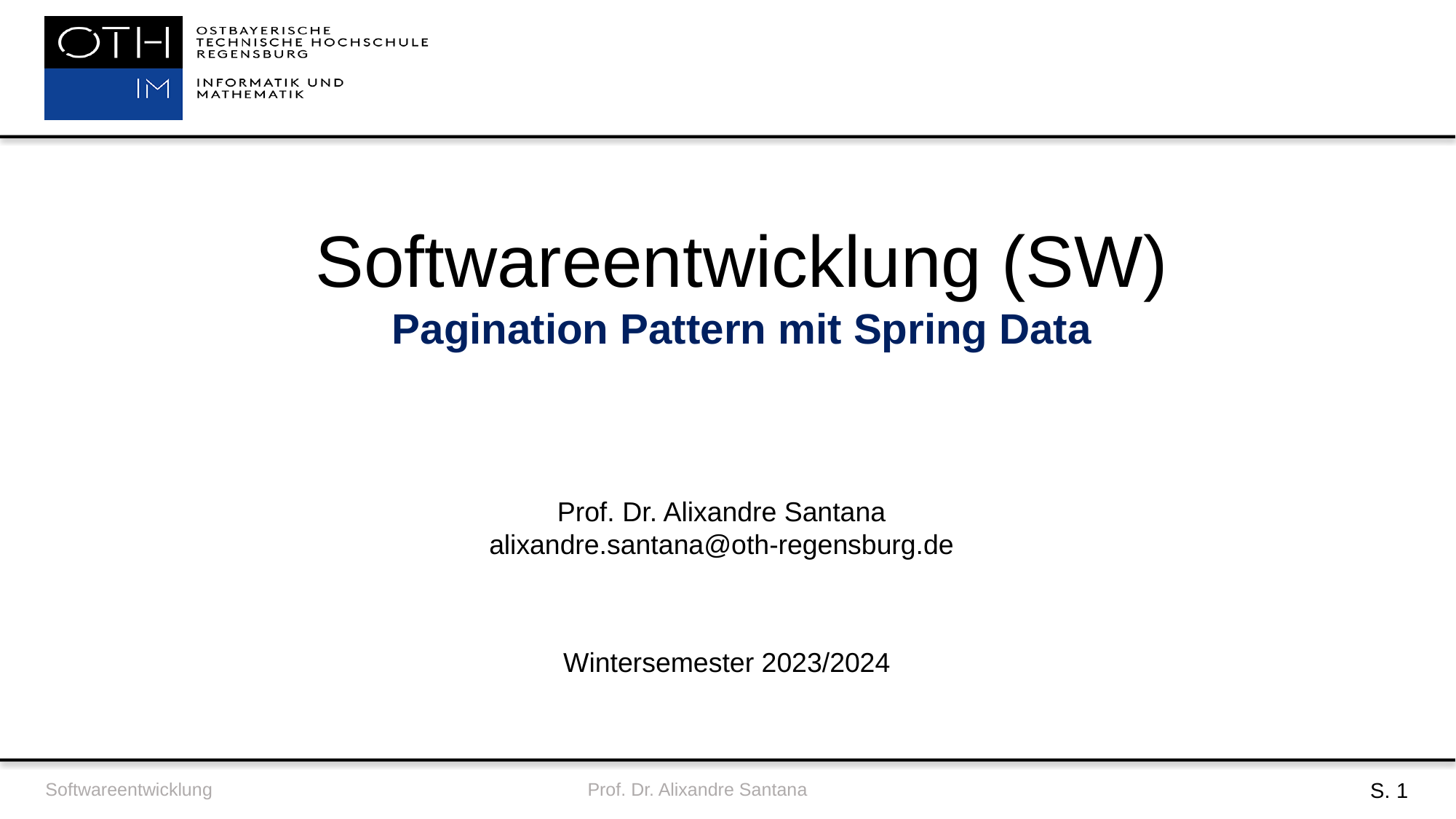

Softwareentwicklung (SW)
Pagination Pattern mit Spring Data
Prof. Dr. Alixandre Santana
alixandre.santana@oth-regensburg.de
Wintersemester 2023/2024